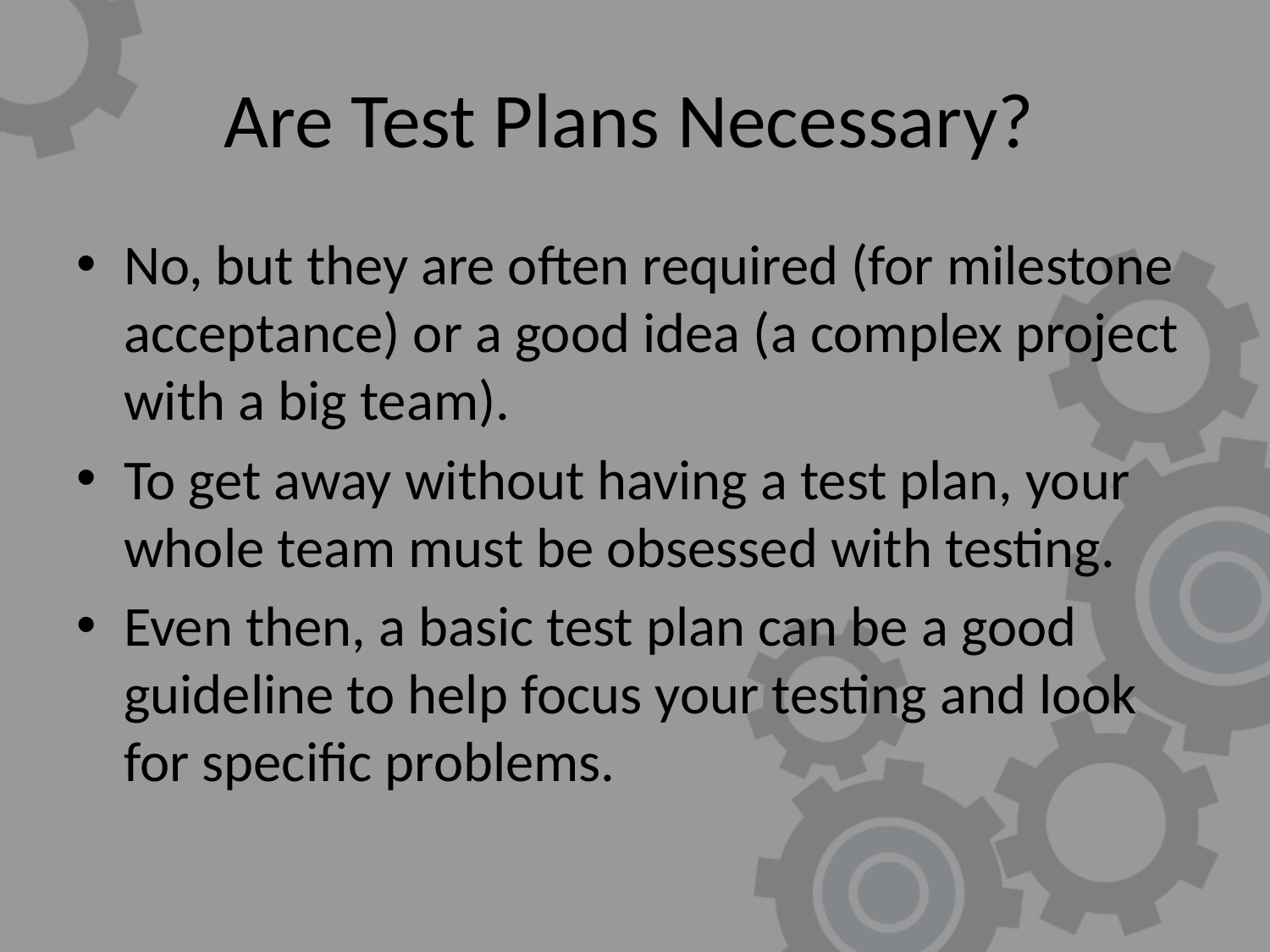

# Are Test Plans Necessary?
No, but they are often required (for milestone acceptance) or a good idea (a complex project with a big team).
To get away without having a test plan, your whole team must be obsessed with testing.
Even then, a basic test plan can be a good guideline to help focus your testing and look for specific problems.